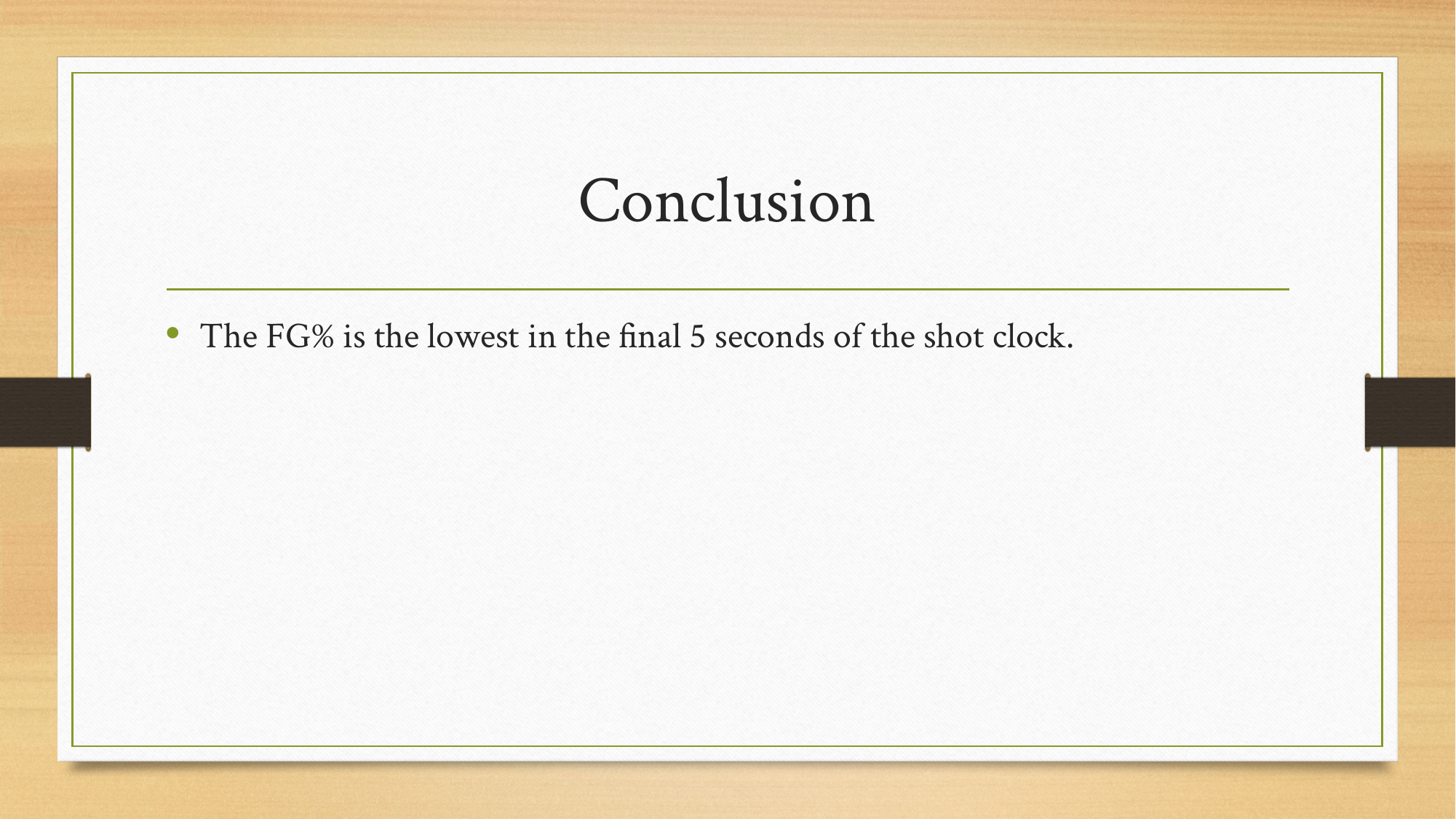

# Conclusion
The FG% is the lowest in the final 5 seconds of the shot clock.